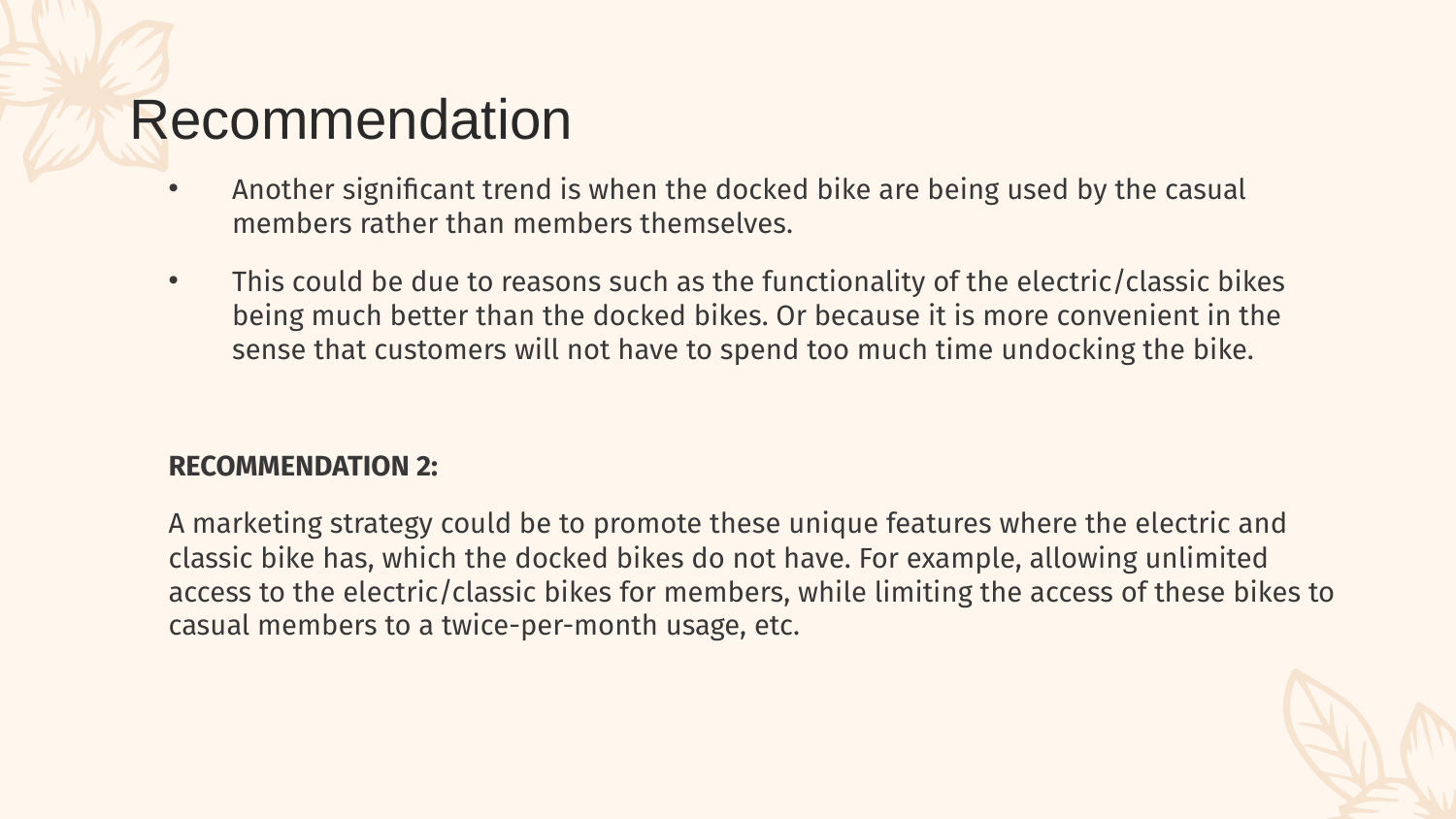

# Recommendation
Another significant trend is when the docked bike are being used by the casual members rather than members themselves.
This could be due to reasons such as the functionality of the electric/classic bikes being much better than the docked bikes. Or because it is more convenient in the sense that customers will not have to spend too much time undocking the bike.

RECOMMENDATION 2:
A marketing strategy could be to promote these unique features where the electric and classic bike has, which the docked bikes do not have. For example, allowing unlimited access to the electric/classic bikes for members, while limiting the access of these bikes to casual members to a twice-per-month usage, etc.